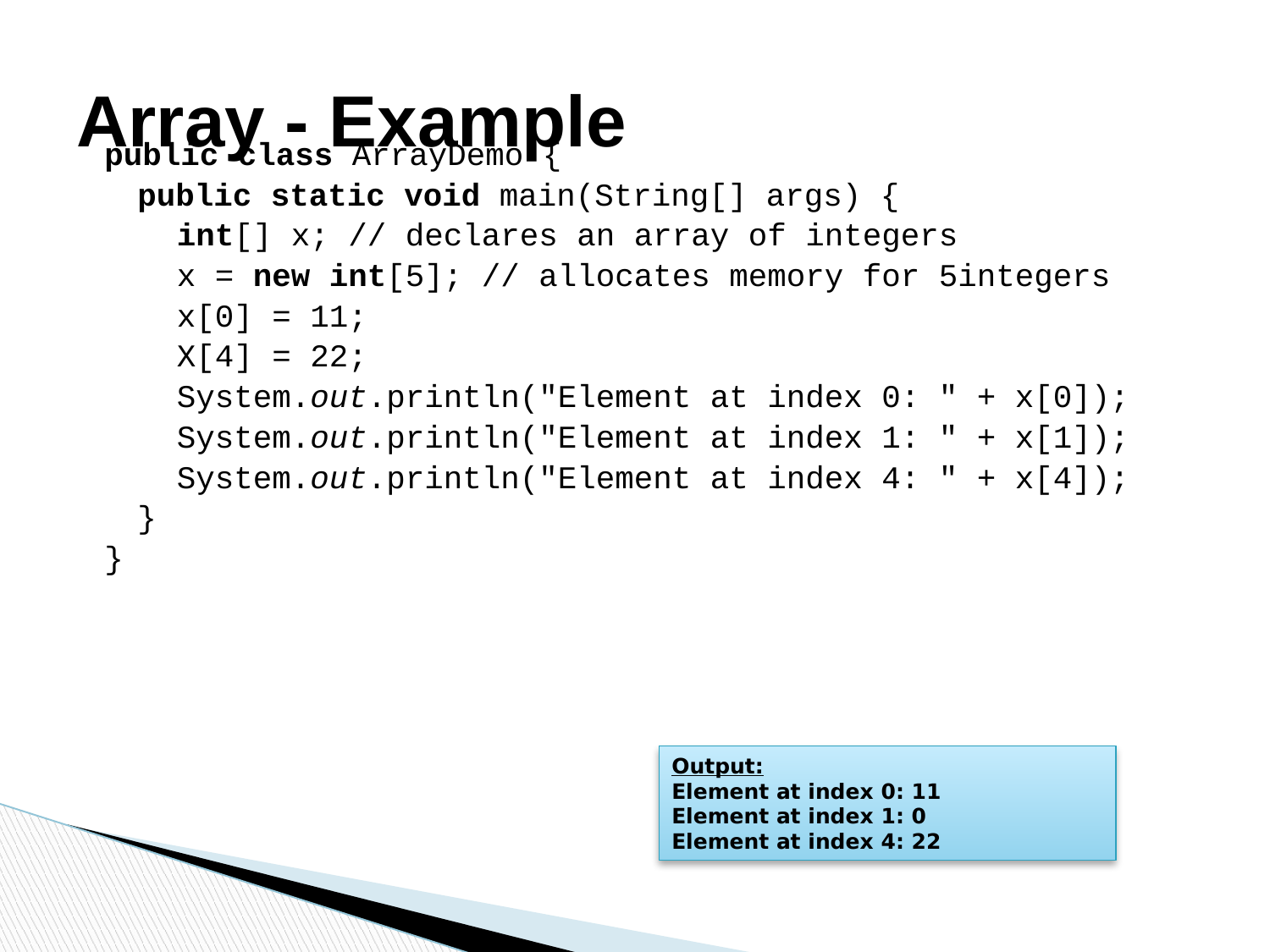

# Array - Example
public class ArrayDemo {
public static void main(String[] args) {
int[] x; // declares an array of integers
x = new int[5]; // allocates memory for 5integers
x[0] = 11;
X[4] = 22;
System.out.println("Element at index 0: " + x[0]);
System.out.println("Element at index 1: " + x[1]);
System.out.println("Element at index 4: " + x[4]);
}
}

Output:
Element at index 0: 11
Element at index 1: 0
Element at index 4: 22